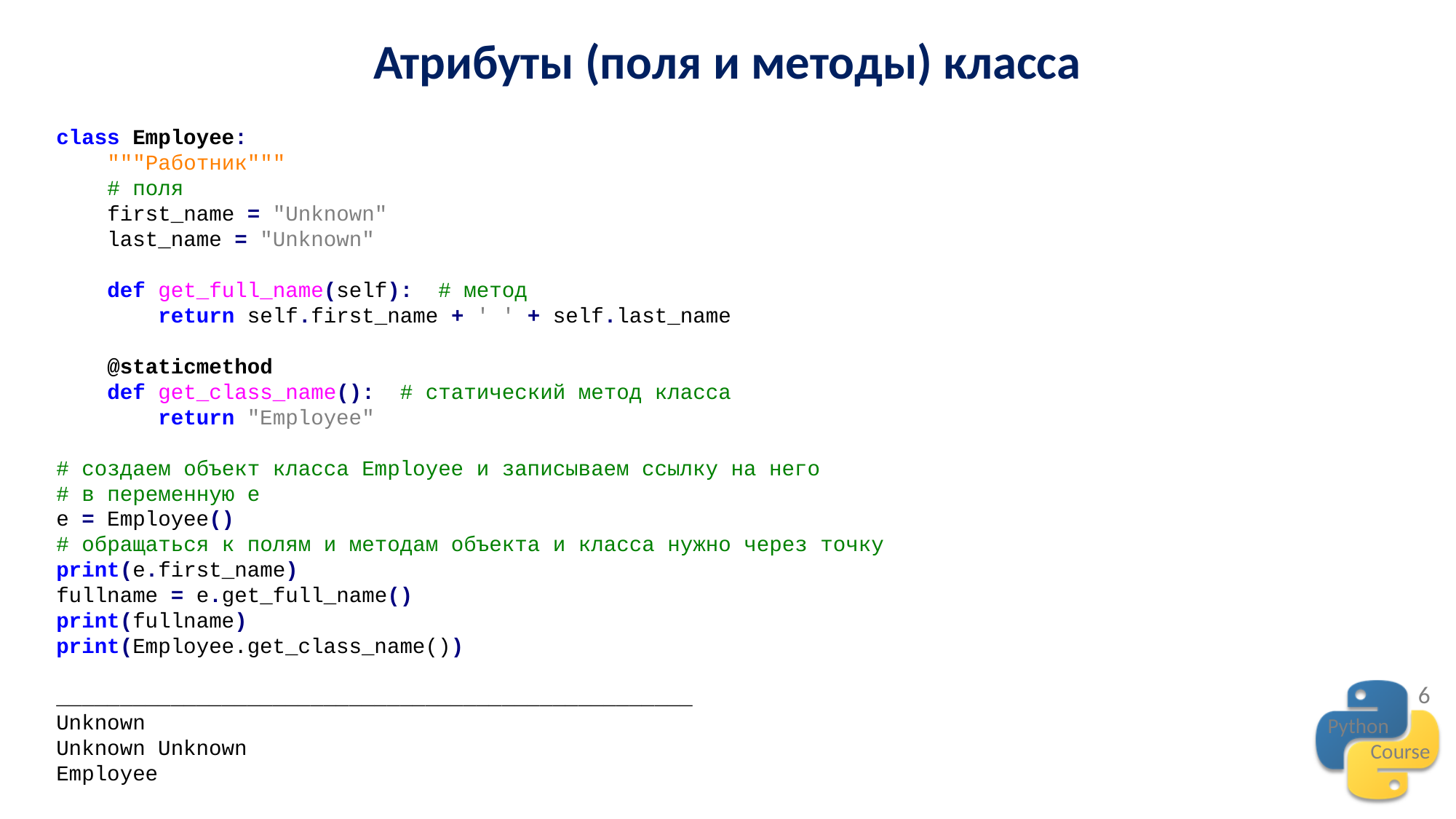

Атрибуты (поля и методы) класса
class Employee:
    """Работник"""
    # поля
    first_name = "Unknown"
    last_name = "Unknown"

    def get_full_name(self):  # метод
        return self.first_name + ' ' + self.last_name

    @staticmethod
    def get_class_name():  # статический метод класса
        return "Employee"

# создаем объект класса Employee и записываем ссылку на него
# в переменную e
e = Employee()
# обращаться к полям и методам объекта и класса нужно через точку
print(e.first_name)
fullname = e.get_full_name()
print(fullname)
print(Employee.get_class_name())

__________________________________________________
Unknown
Unknown Unknown
Employee